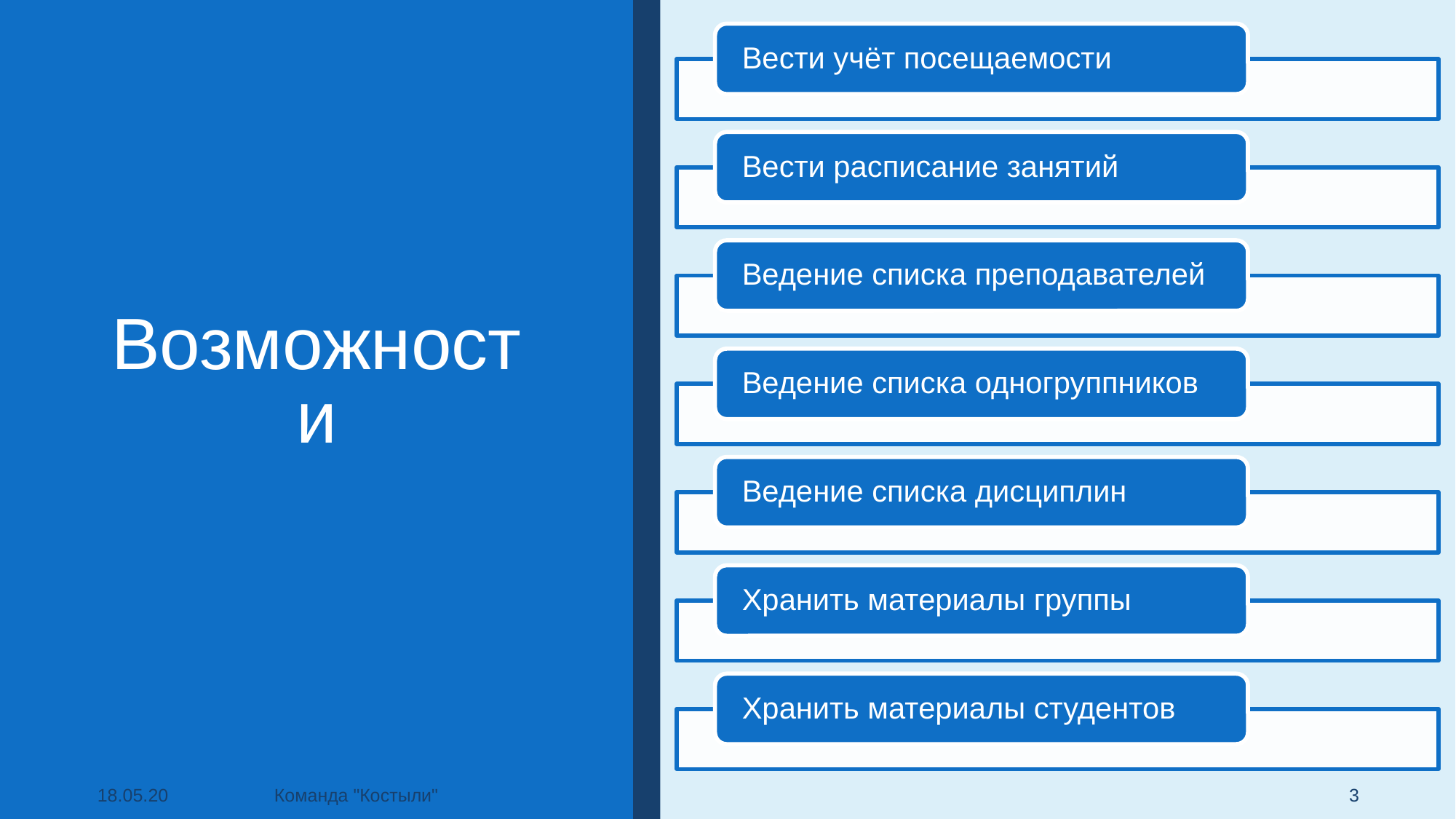

# Возможности
Вести учёт посещаемости
Вести расписание занятий
Ведение списка преподавателей
Ведение списка одногруппников
Ведение списка дисциплин
Хранить материалы группы
Хранить материалы студентов
18.05.20
Команда "Костыли"
3